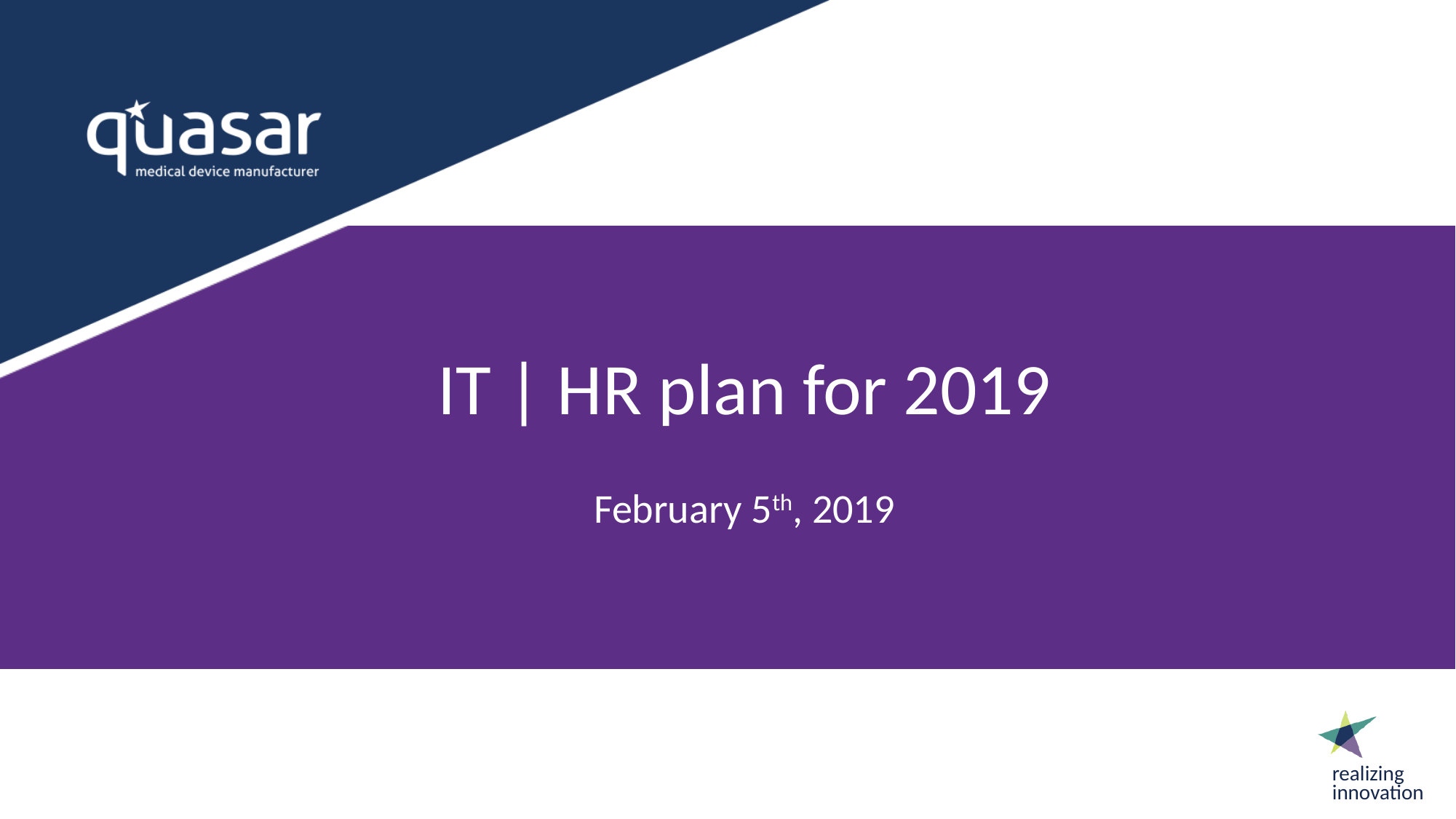

# IT | HR plan for 2019 February 5th, 2019